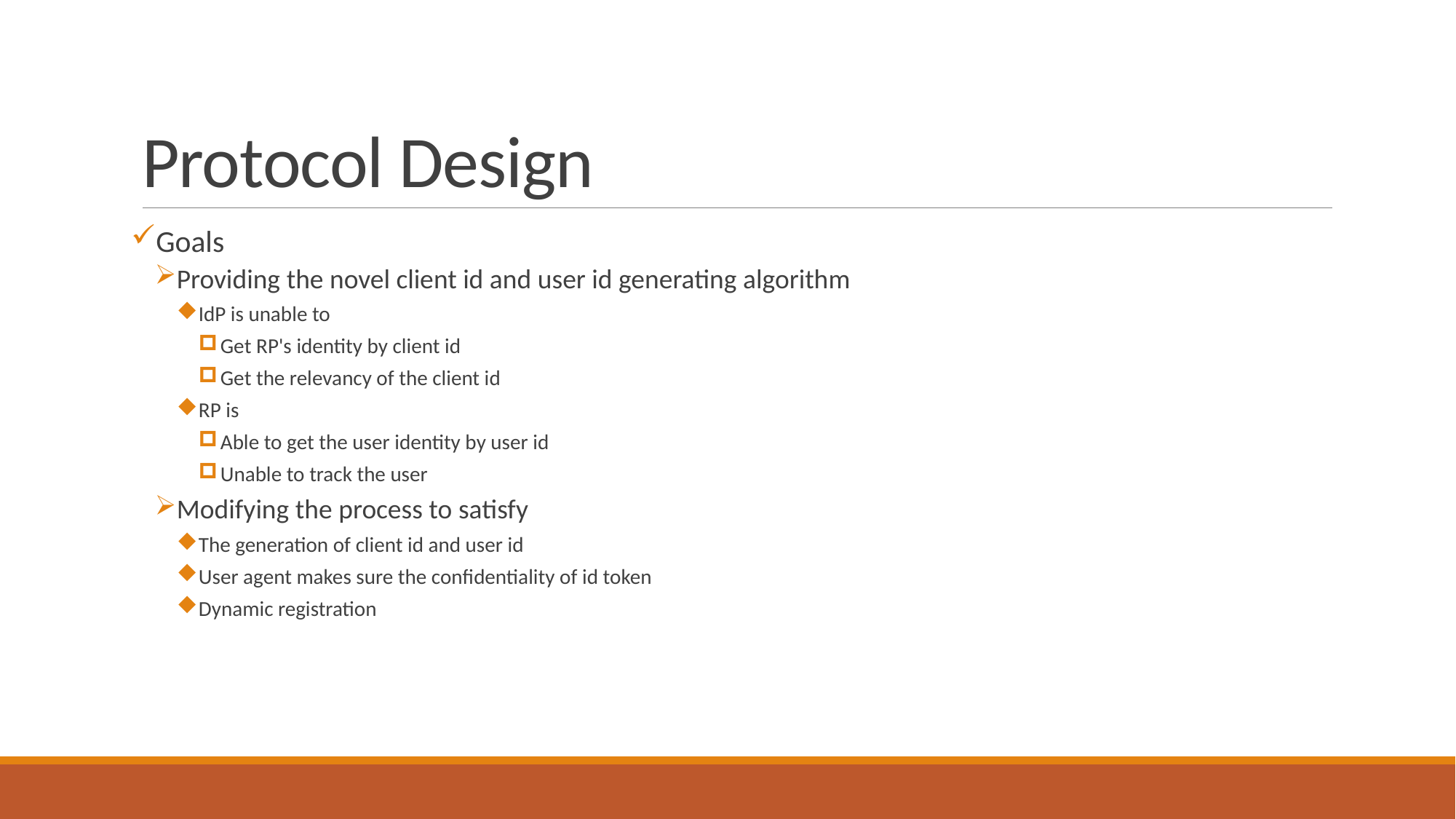

# Protocol Design
Goals
Providing the novel client id and user id generating algorithm
IdP is unable to
Get RP's identity by client id
Get the relevancy of the client id
RP is
Able to get the user identity by user id
Unable to track the user
Modifying the process to satisfy
The generation of client id and user id
User agent makes sure the confidentiality of id token
Dynamic registration